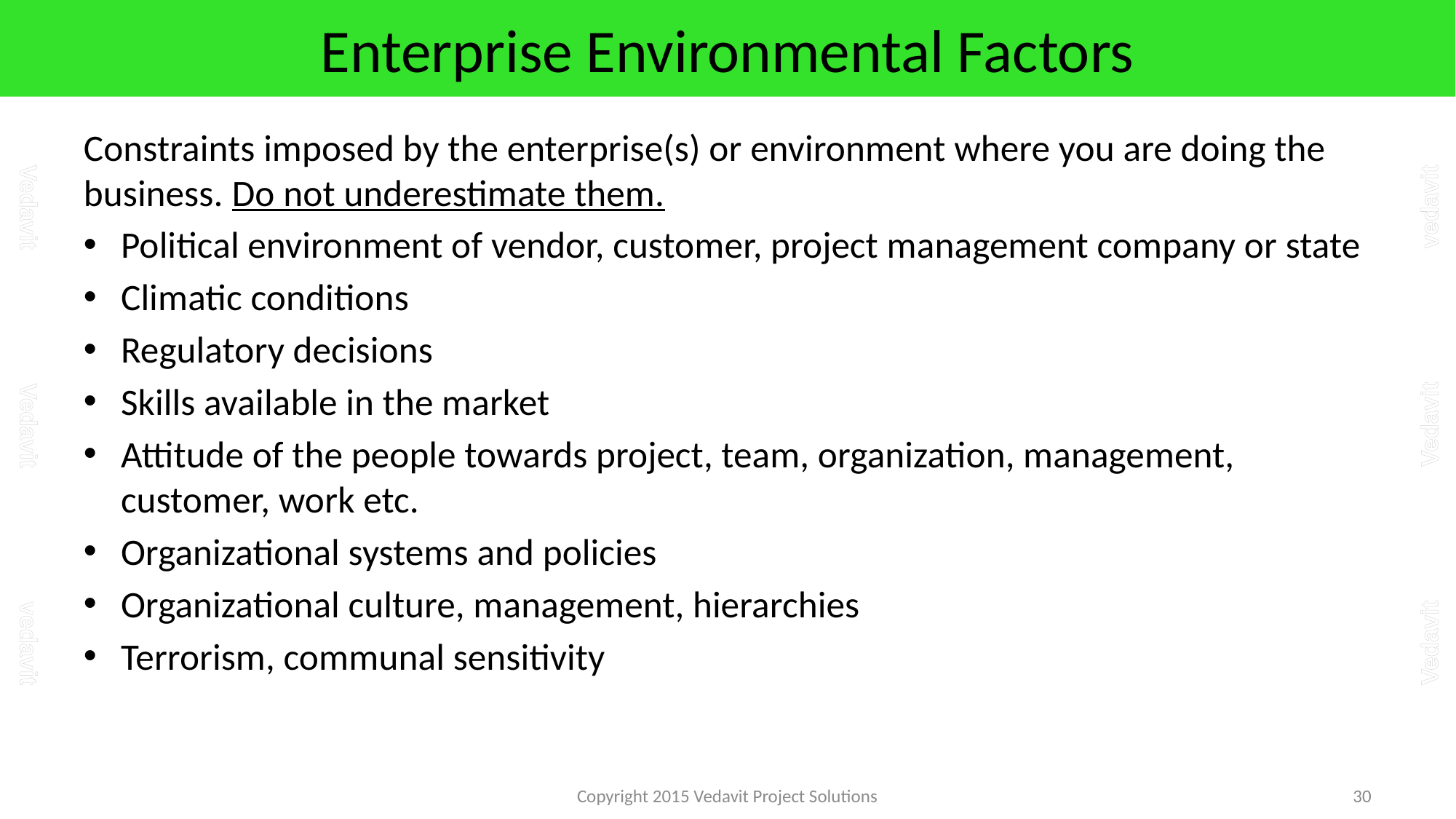

# Enterprise Environmental Factors
Constraints imposed by the enterprise(s) or environment where you are doing the business. Do not underestimate them.
Political environment of vendor, customer, project management company or state
Climatic conditions
Regulatory decisions
Skills available in the market
Attitude of the people towards project, team, organization, management, customer, work etc.
Organizational systems and policies
Organizational culture, management, hierarchies
Terrorism, communal sensitivity
Copyright 2015 Vedavit Project Solutions
30